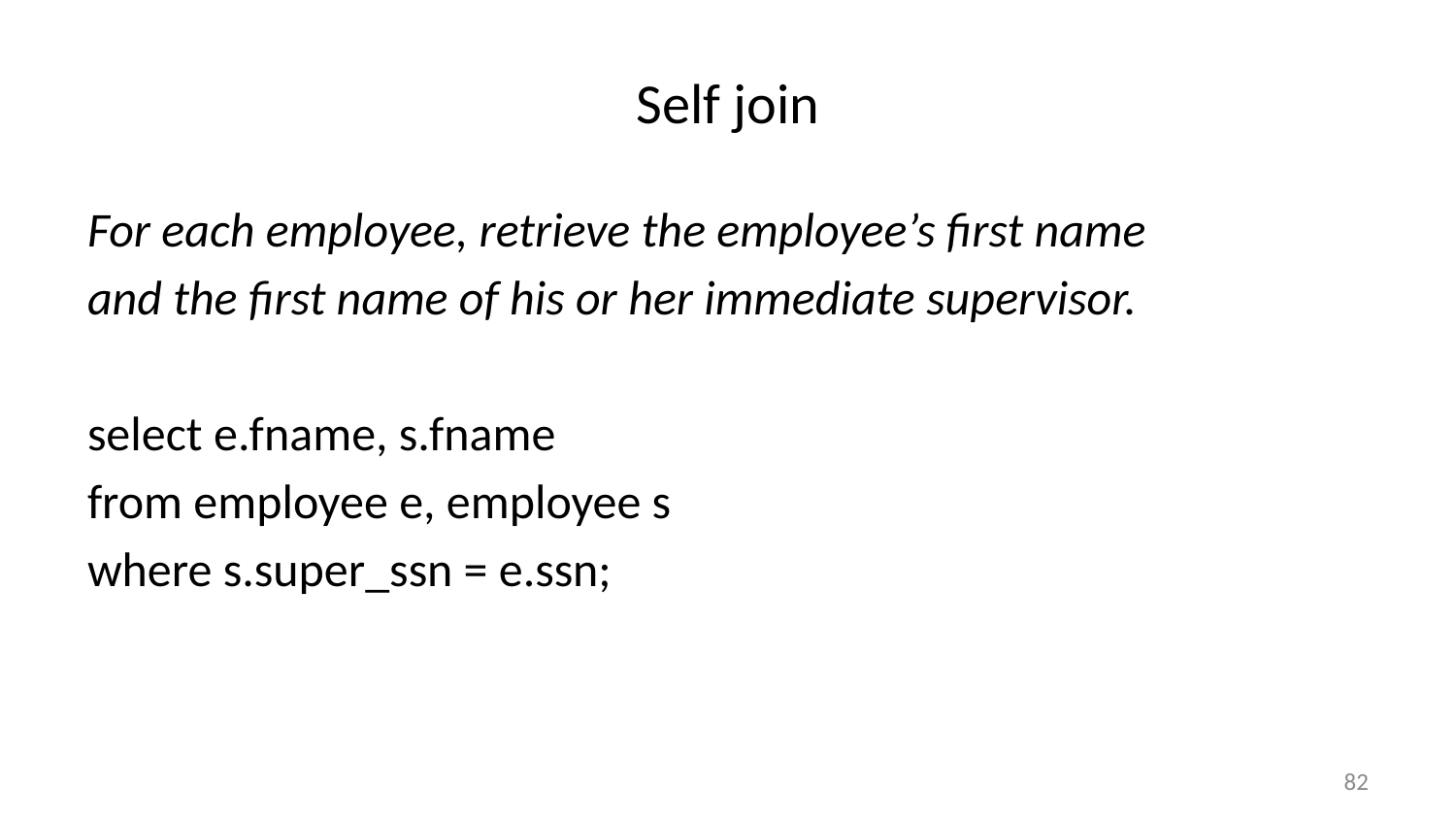

# Self join
For each employee, retrieve the employee’s first name
and the first name of his or her immediate supervisor.

select e.fname, s.fname
from employee e, employee s
where s.super_ssn = e.ssn;

82